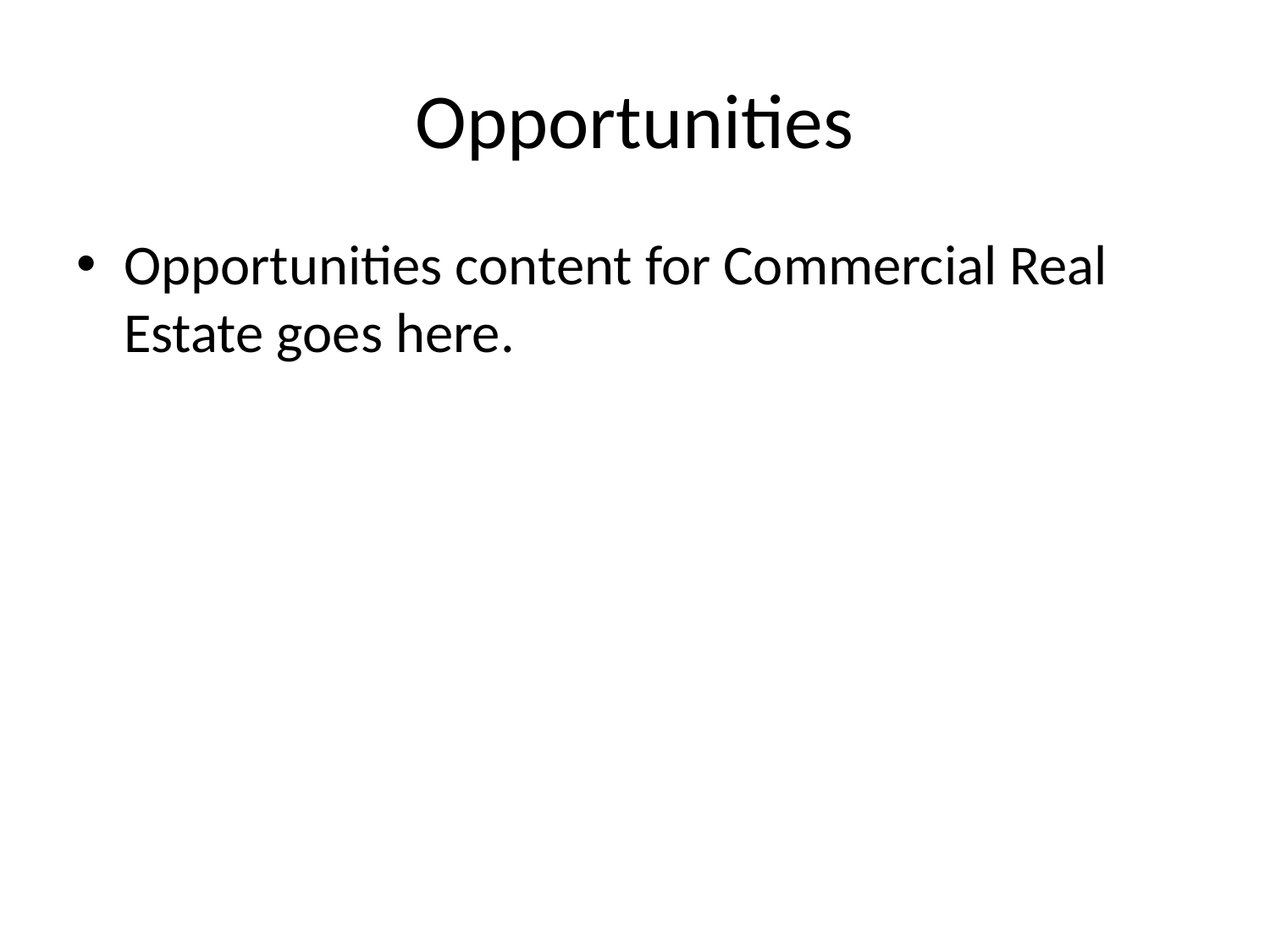

# Opportunities
Opportunities content for Commercial Real Estate goes here.